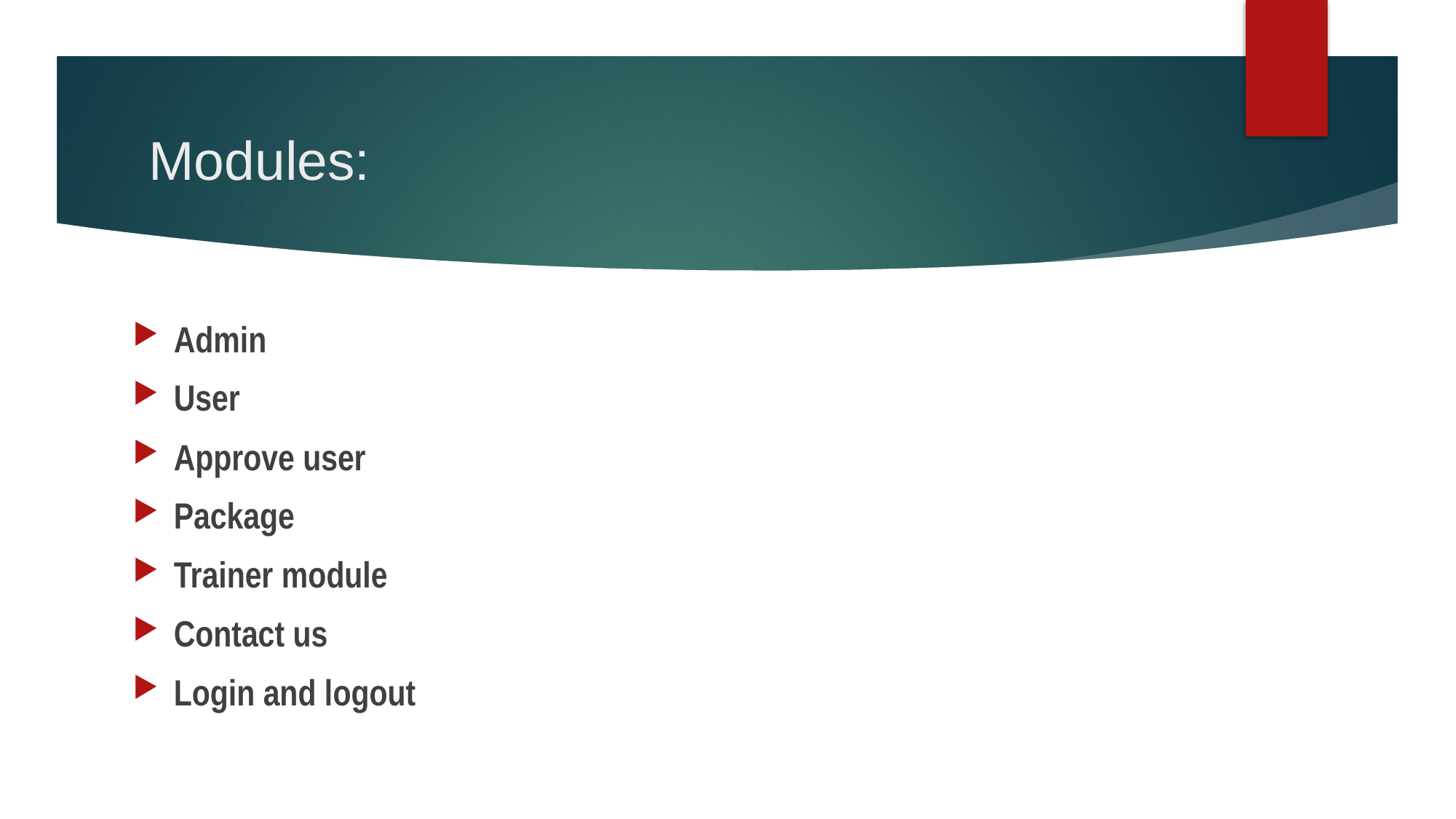

# Modules:
Admin
User
Approve user
Package
Trainer module
Contact us
Login and logout